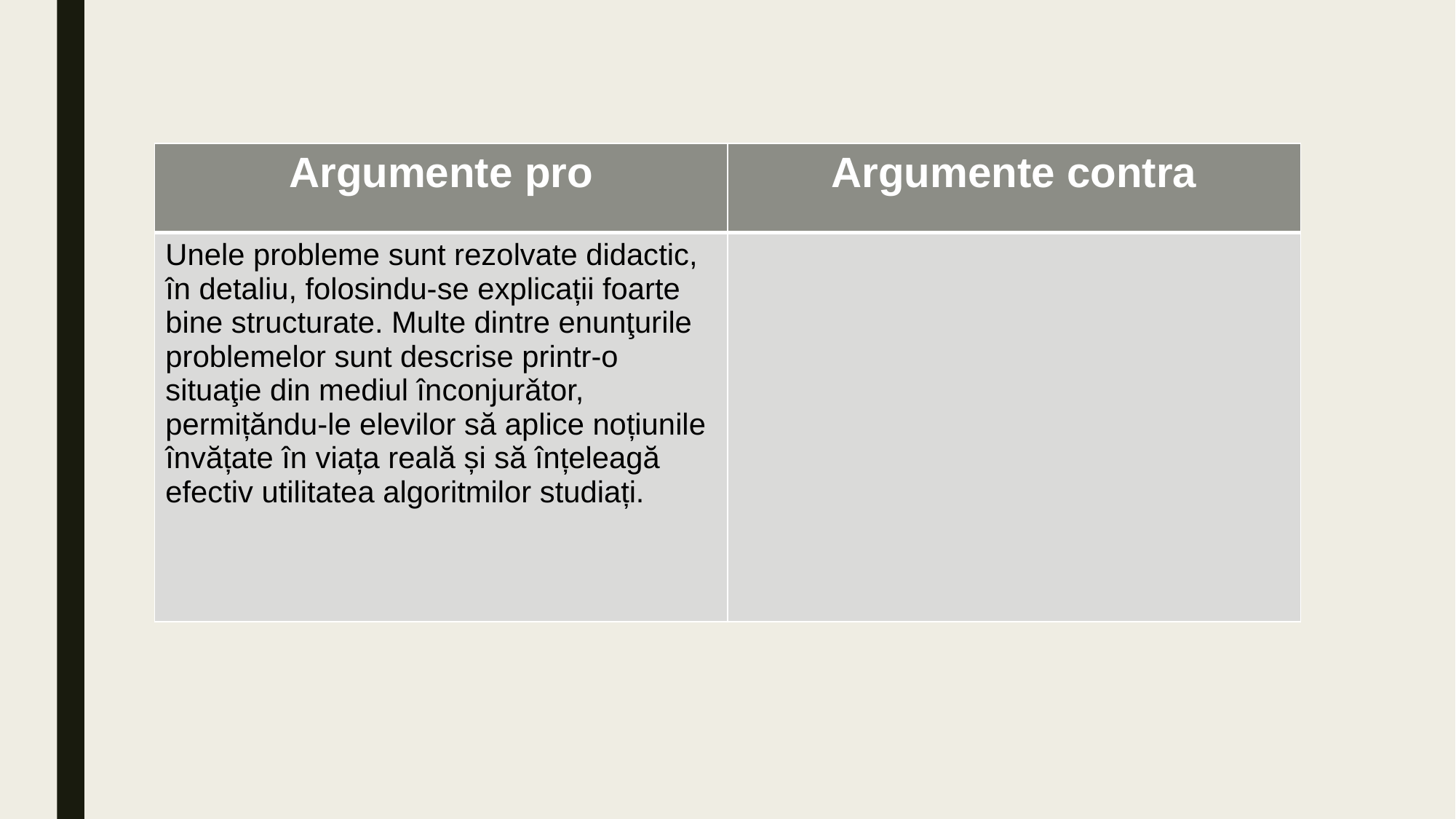

| Argumente pro | Argumente contra |
| --- | --- |
| Unele probleme sunt rezolvate didactic, în detaliu, folosindu-se explicații foarte bine structurate. Multe dintre enunţurile problemelor sunt descrise printr-o situaţie din mediul înconjurǎtor, permițăndu-le elevilor să aplice noțiunile învățate în viața reală și să înțeleagă efectiv utilitatea algoritmilor studiați. |  |